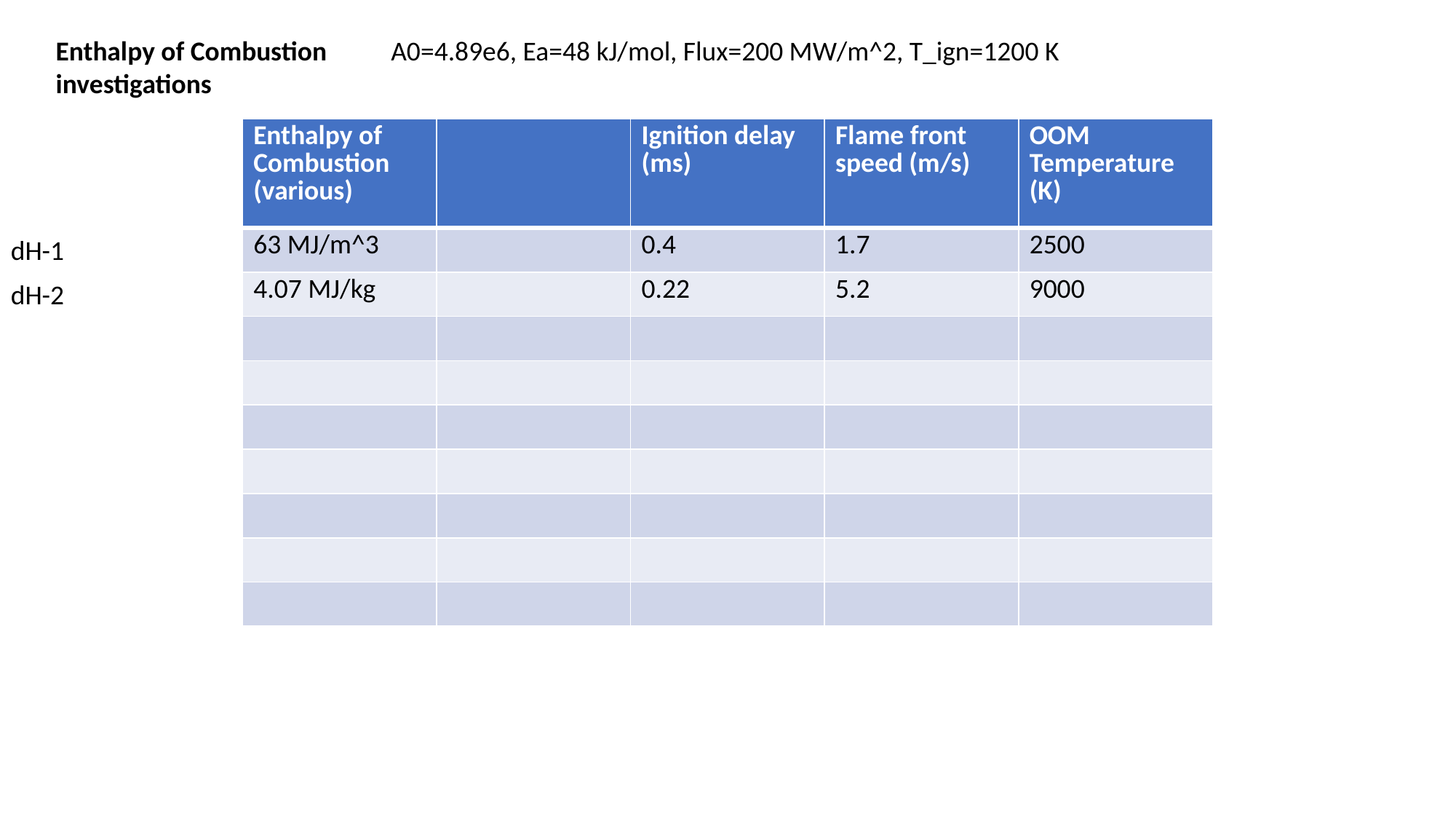

Enthalpy of Combustion investigations
A0=4.89e6, Ea=48 kJ/mol, Flux=200 MW/m^2, T_ign=1200 K
| Enthalpy of Combustion (various) |  | Ignition delay (ms) | Flame front speed (m/s) | OOM Temperature (K) |
| --- | --- | --- | --- | --- |
| 63 MJ/m^3 |  | 0.4 | 1.7 | 2500 |
| 4.07 MJ/kg |  | 0.22 | 5.2 | 9000 |
|  |  |  |  |  |
|  |  |  |  |  |
|  |  |  |  |  |
|  |  |  |  |  |
|  |  |  |  |  |
|  |  |  |  |  |
|  |  |  |  |  |
dH-1
dH-2